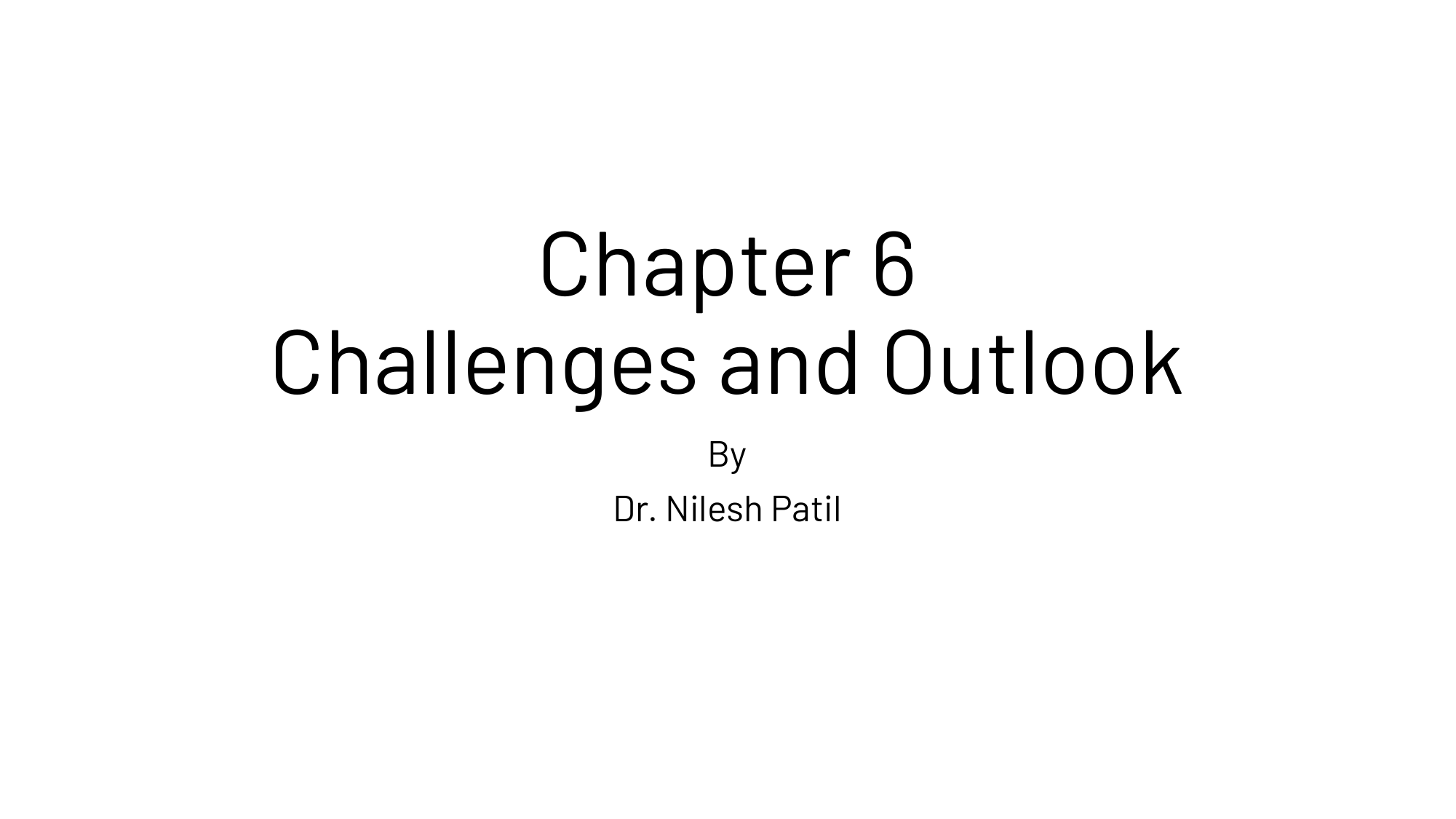

# Chapter 6 Challenges and Outlook
By
Dr. Nilesh Patil